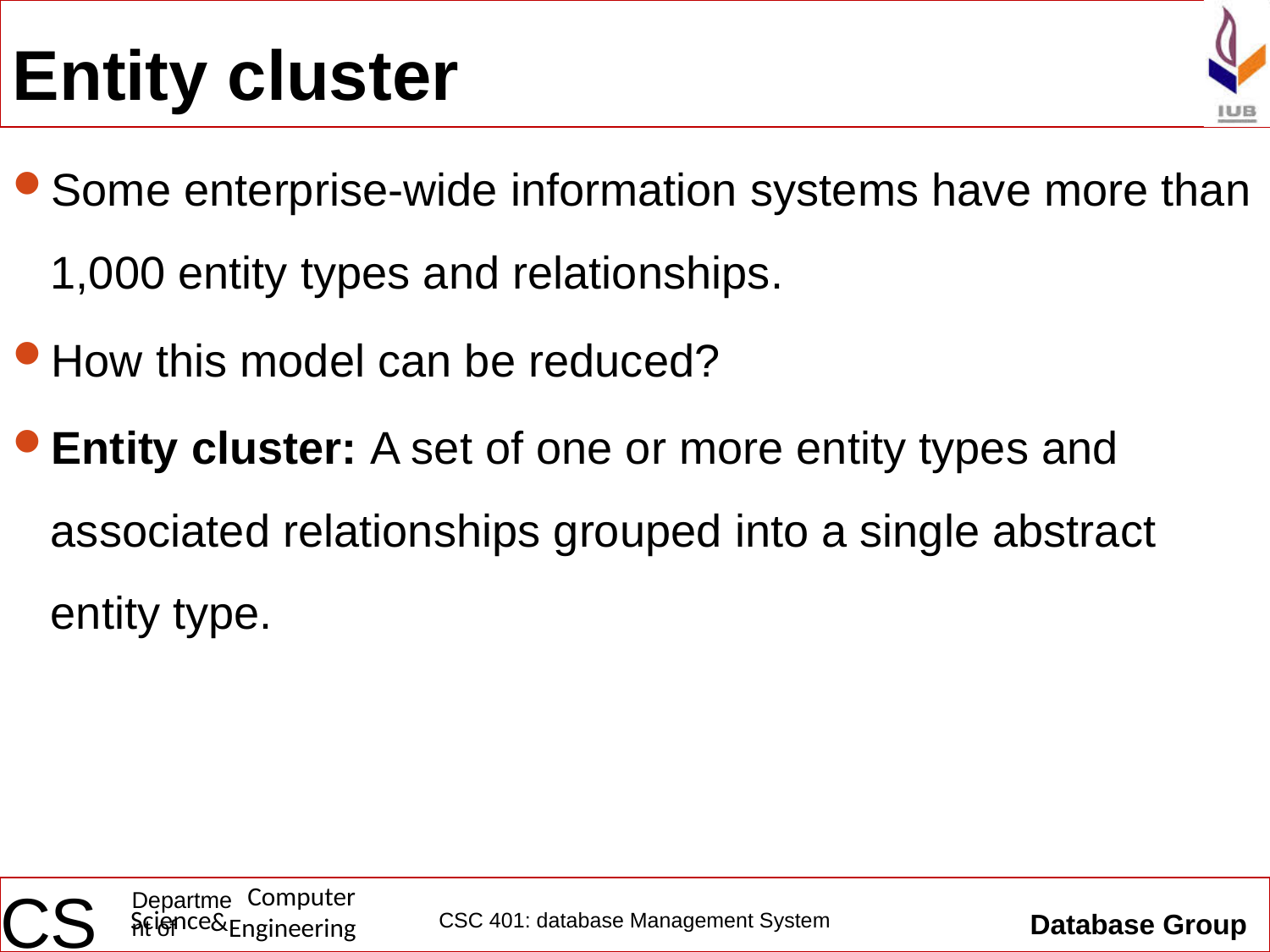

# Entity cluster
Some enterprise-wide information systems have more than 1,000 entity types and relationships.
How this model can be reduced?
Entity cluster: A set of one or more entity types and associated relationships grouped into a single abstract entity type.
CSC 401: database Management System